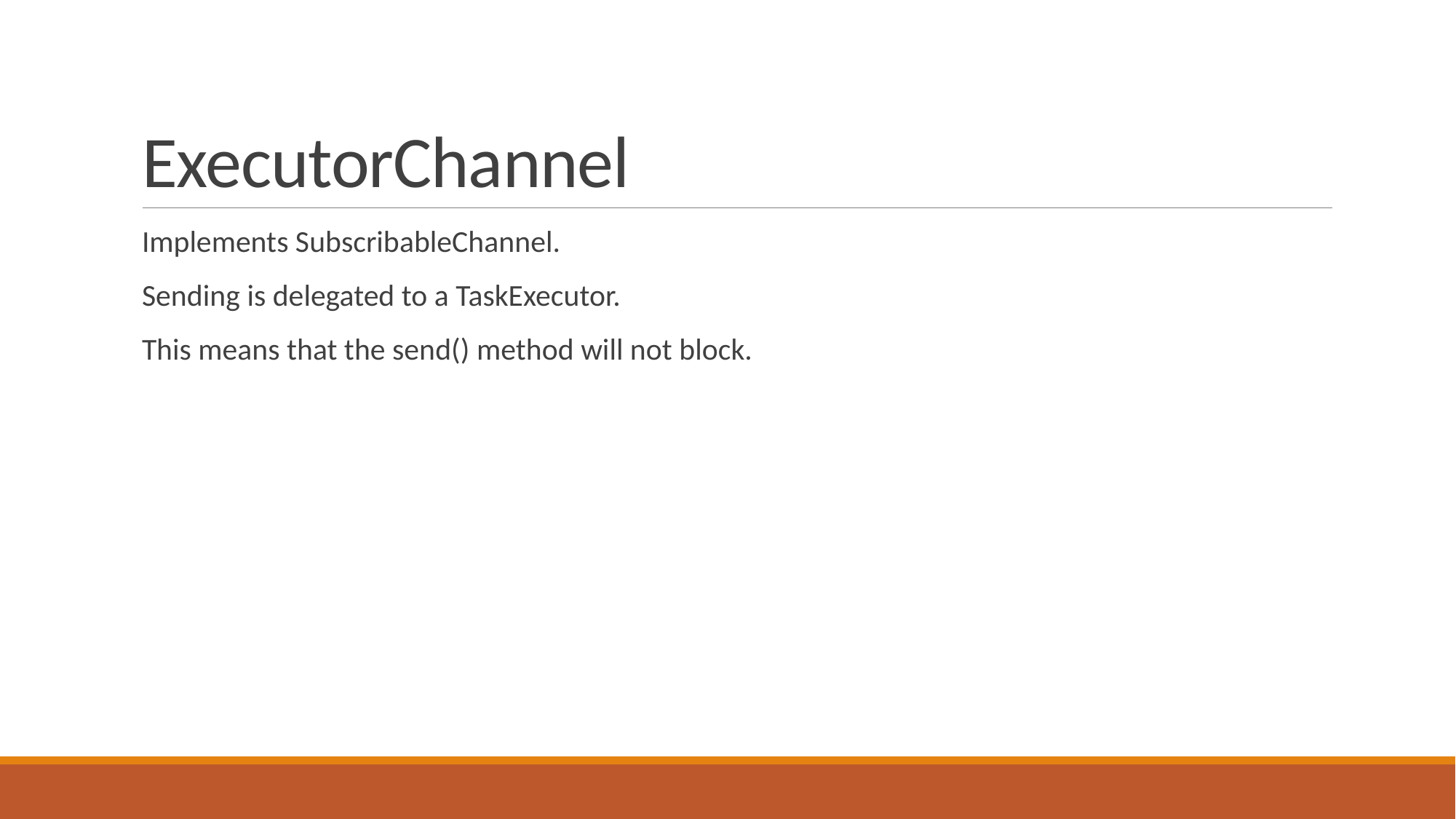

# ExecutorChannel
Implements SubscribableChannel.
Sending is delegated to a TaskExecutor.
This means that the send() method will not block.